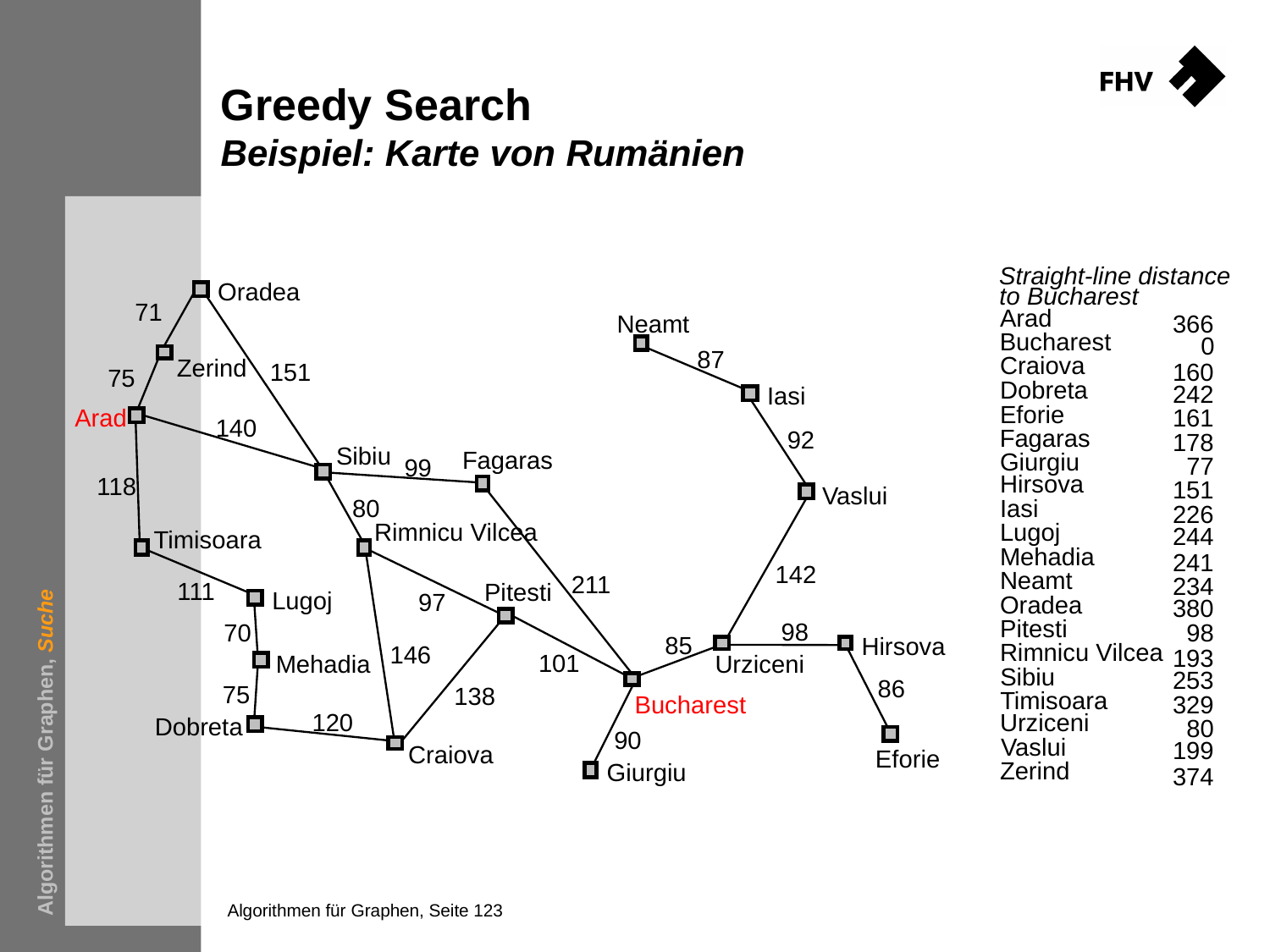

# Greedy Search Beispiel: Karte von Rumänien

Straight-line distance
Oradea
to Bucharest

71
Arad
Neamt
366
Bucharest
 0

87

Craiova
Zerind
151
160
75
Dobreta
242
Iasi

Eforie
Arad
161

140

Fagaras
92
178
Sibiu
Fagaras
Giurgiu
77
99

Hirsova
118

151

Vaslui

80
Iasi

226
Rimnicu Vilcea
Lugoj
244
Timisoara

Mehadia
241

142
Neamt
211
234
111
Pitesti
Lugoj
97
Oradea

380

Pitesti
Algorithmen für Graphen, Suche
98
70
98

85
Hirsova

Rimnicu Vilcea
146

193

101
Mehadia
Urziceni

Sibiu

253

86
75
138

Timisoara
Bucharest
329
120
Urziceni
Dobreta
80

90

Vaslui
199

Craiova
Eforie
Zerind
Giurgiu
374

Algorithmen für Graphen, Seite 123